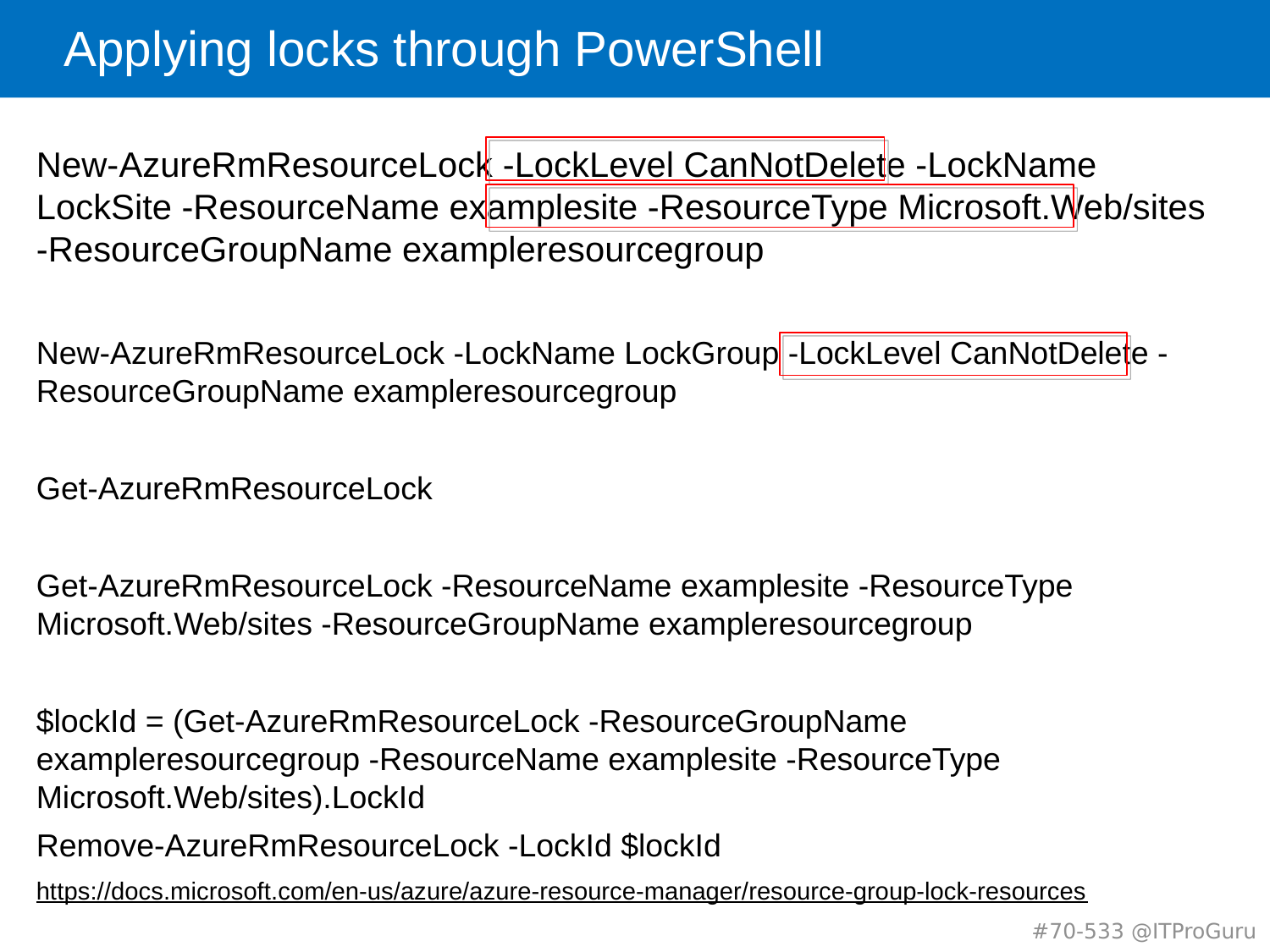

# Applying locks through PowerShell

New-AzureRmResourceLock -LockLevel CanNotDelete -LockName LockSite -ResourceName examplesite -ResourceType Microsoft.Web/sites -ResourceGroupName exampleresourcegroup

New-AzureRmResourceLock -LockName LockGroup -LockLevel CanNotDelete -ResourceGroupName exampleresourcegroup

Get-AzureRmResourceLock

Get-AzureRmResourceLock -ResourceName examplesite -ResourceType Microsoft.Web/sites -ResourceGroupName exampleresourcegroup

$lockId = (Get-AzureRmResourceLock -ResourceGroupName exampleresourcegroup -ResourceName examplesite -ResourceType Microsoft.Web/sites).LockId
Remove-AzureRmResourceLock -LockId $lockId

https://docs.microsoft.com/en-us/azure/azure-resource-manager/resource-group-lock-resources